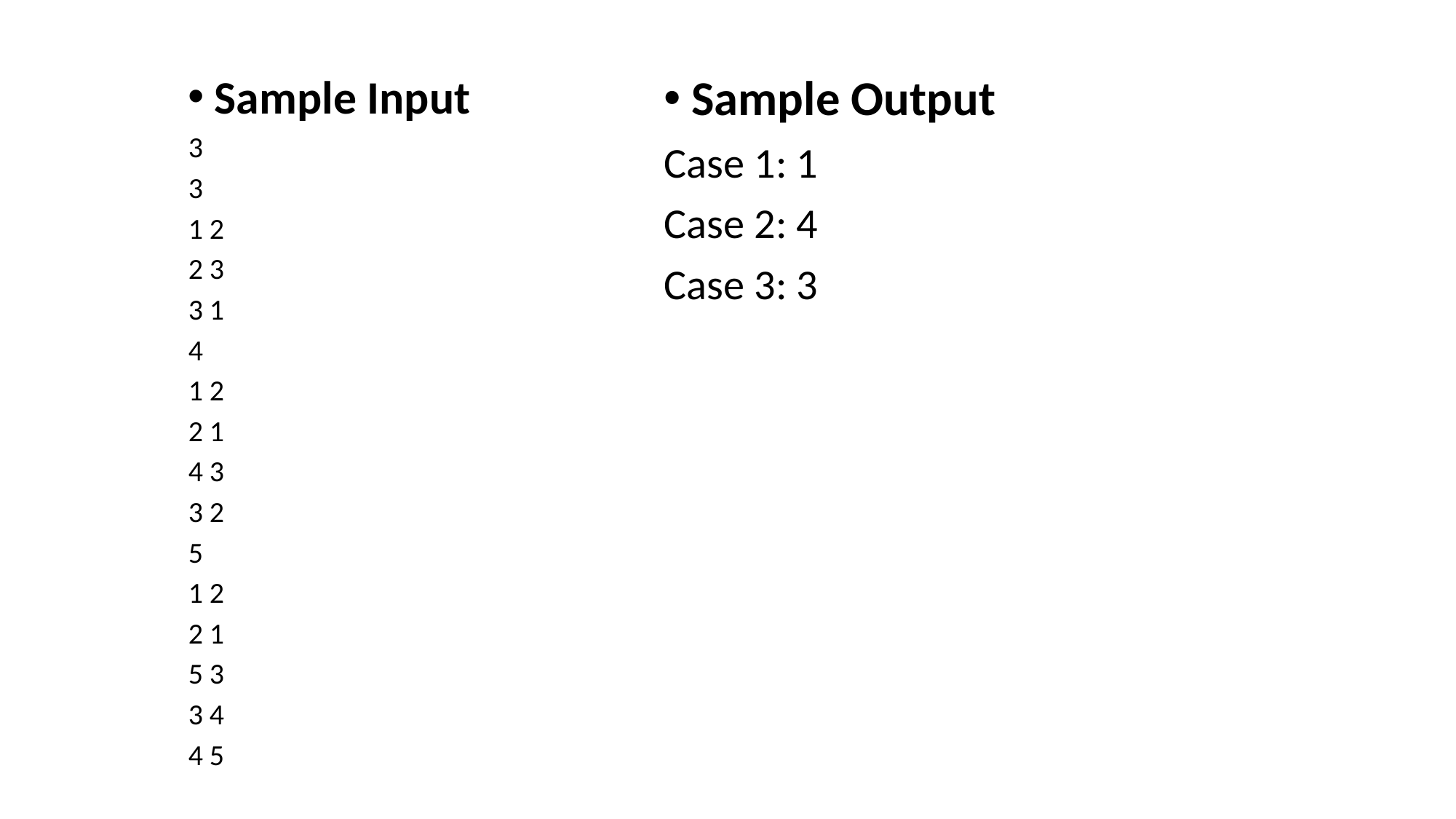

Sample Input
3
3
1 2
2 3
3 1
4
1 2
2 1
4 3
3 2
5
1 2
2 1
5 3
3 4
4 5

Sample Output
Case 1: 1
Case 2: 4
Case 3: 3